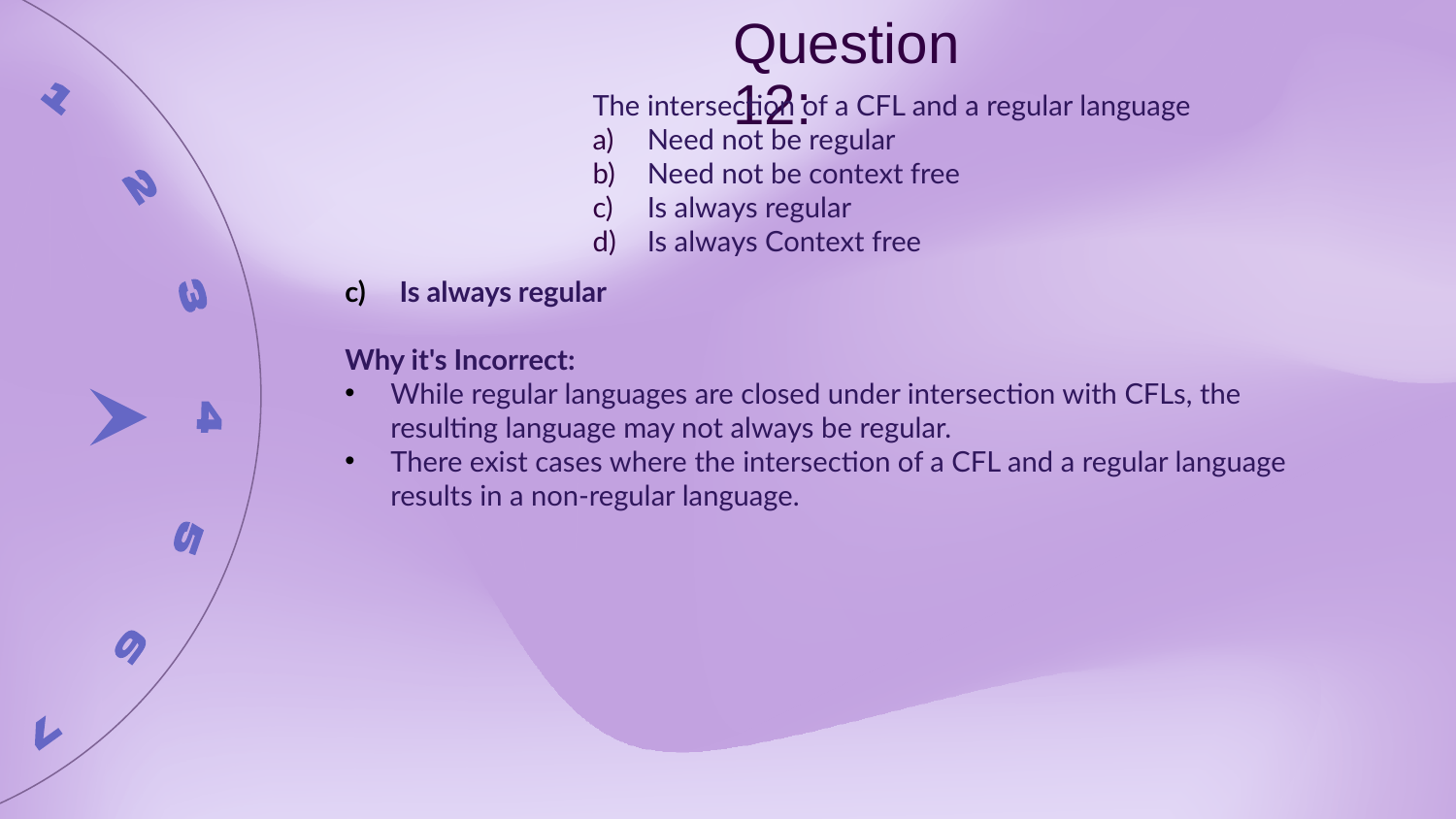

Question 12:

The intersection of a CFL and a regular language
Need not be regular
Need not be context free
Is always regular
Is always Context free

Is always regular

Why it's Incorrect:
While regular languages are closed under intersection with CFLs, the resulting language may not always be regular.
There exist cases where the intersection of a CFL and a regular language results in a non-regular language.